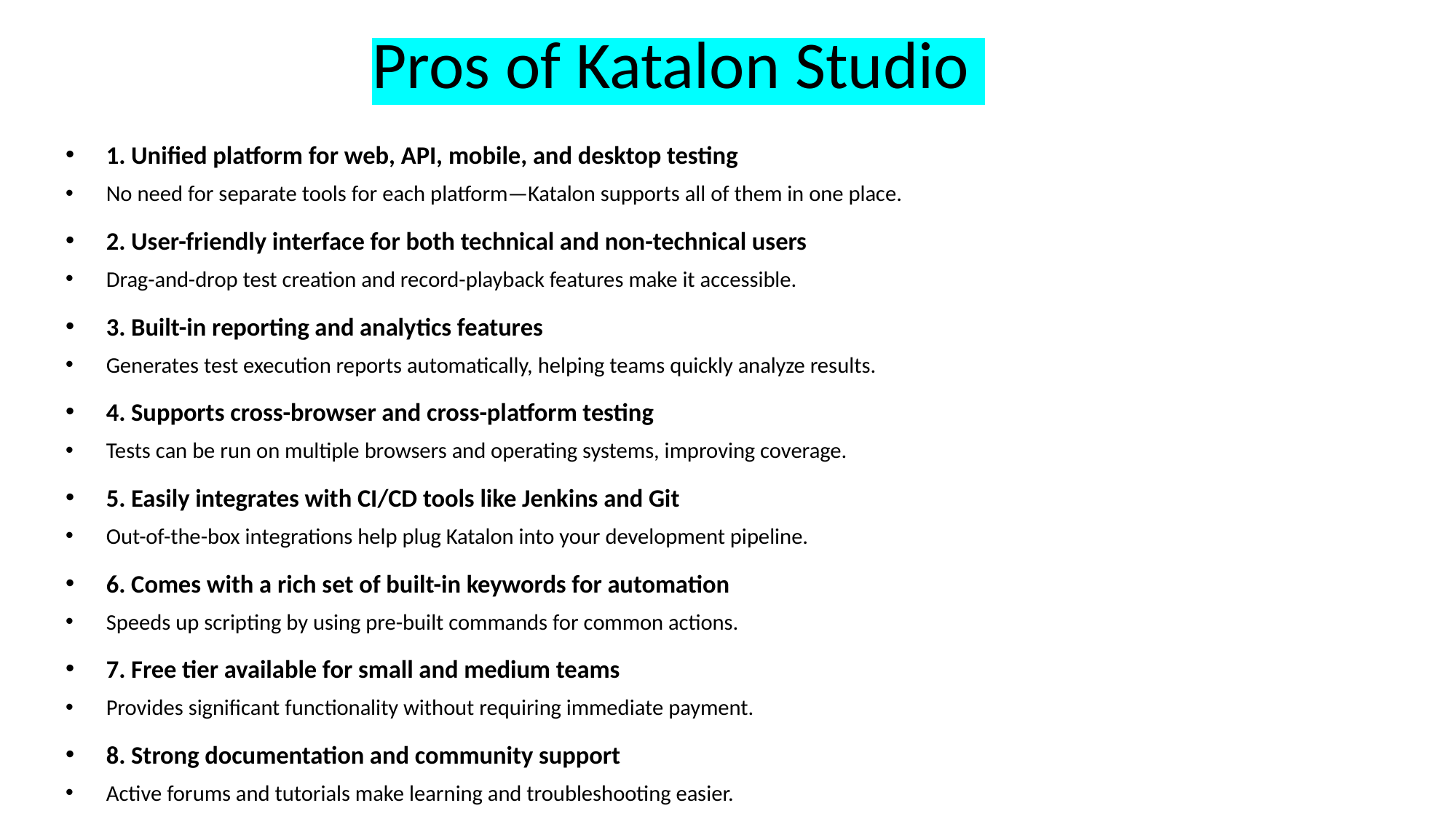

# Pros of Katalon Studio

1. Unified platform for web, API, mobile, and desktop testing
No need for separate tools for each platform—Katalon supports all of them in one place.
2. User-friendly interface for both technical and non-technical users
Drag-and-drop test creation and record-playback features make it accessible.
3. Built-in reporting and analytics features
Generates test execution reports automatically, helping teams quickly analyze results.
4. Supports cross-browser and cross-platform testing
Tests can be run on multiple browsers and operating systems, improving coverage.
5. Easily integrates with CI/CD tools like Jenkins and Git
Out-of-the-box integrations help plug Katalon into your development pipeline.
6. Comes with a rich set of built-in keywords for automation
Speeds up scripting by using pre-built commands for common actions.
7. Free tier available for small and medium teams
Provides significant functionality without requiring immediate payment.
8. Strong documentation and community support
Active forums and tutorials make learning and troubleshooting easier.